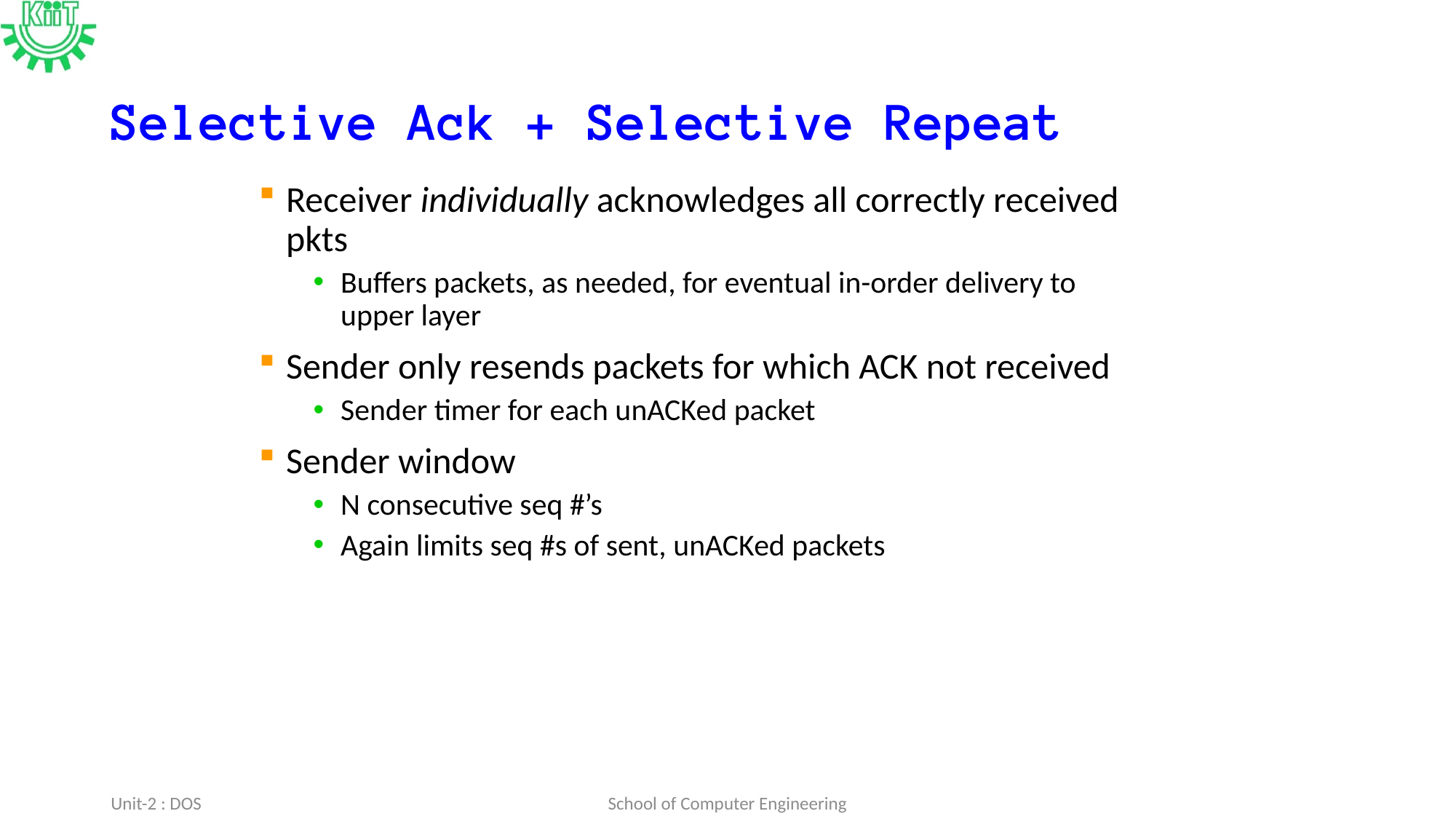

# Selective Ack + Selective Repeat
Receiver individually acknowledges all correctly received pkts
Buffers packets, as needed, for eventual in-order delivery to upper layer
Sender only resends packets for which ACK not received
Sender timer for each unACKed packet
Sender window
N consecutive seq #’s
Again limits seq #s of sent, unACKed packets
Unit-2 : DOS
27
School of Computer Engineering